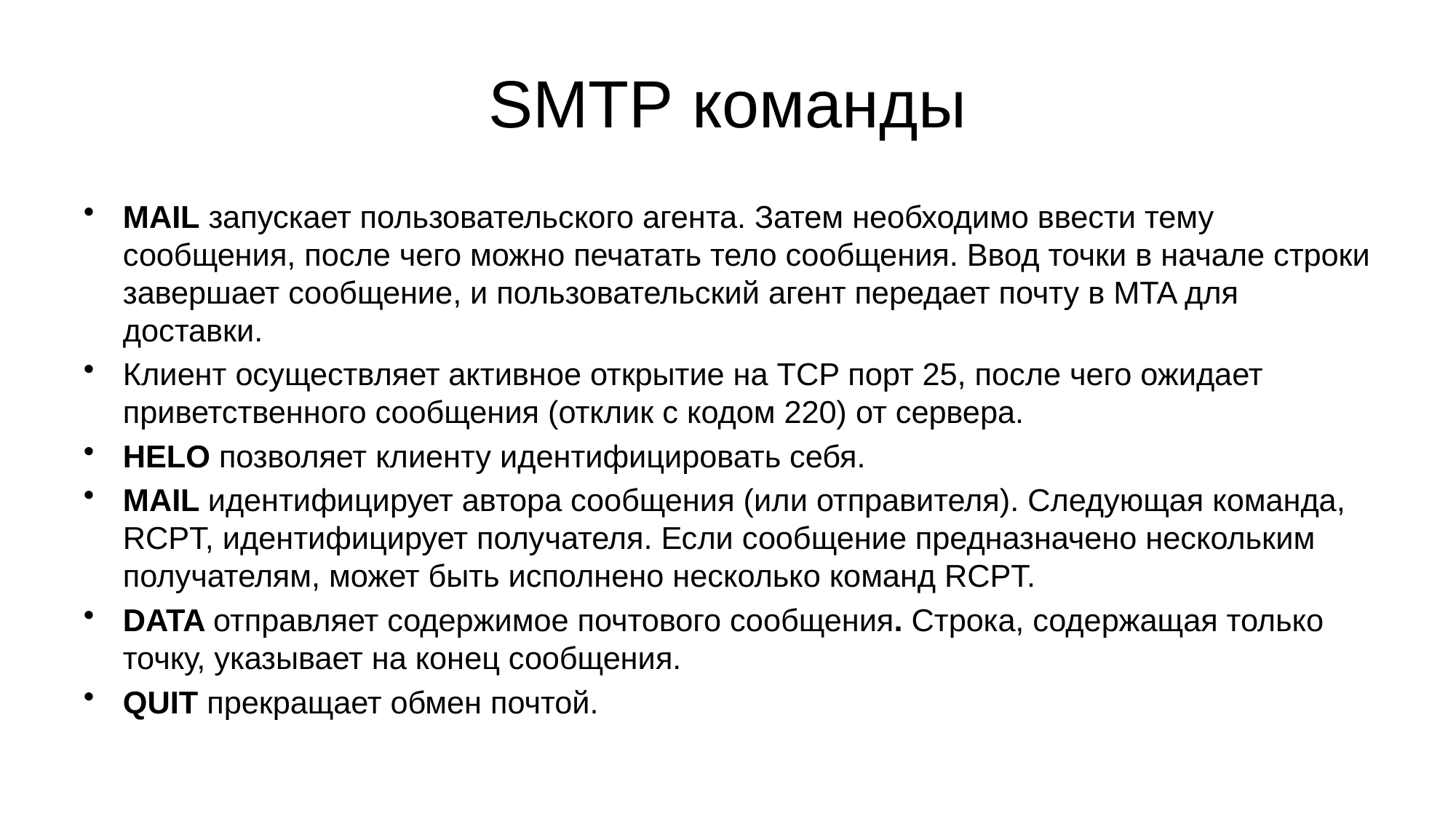

# SMTP команды
MAIL запускает пользовательского агента. Затем необходимо ввести тему сообщения, после чего можно печатать тело сообщения. Ввод точки в начале строки завершает сообщение, и пользовательский агент передает почту в MTA для доставки.
Клиент осуществляет активное открытие на TCP порт 25, после чего ожидает приветственного сообщения (отклик с кодом 220) от сервера.
HELO позволяет клиенту идентифицировать себя.
MAIL идентифицирует автора сообщения (или отправителя). Следующая команда, RCPT, идентифицирует получателя. Если сообщение предназначено нескольким получателям, может быть исполнено несколько команд RCPT.
DATA отправляет содержимое почтового сообщения. Строка, содержащая только точку, указывает на конец сообщения.
QUIT прекращает обмен почтой.